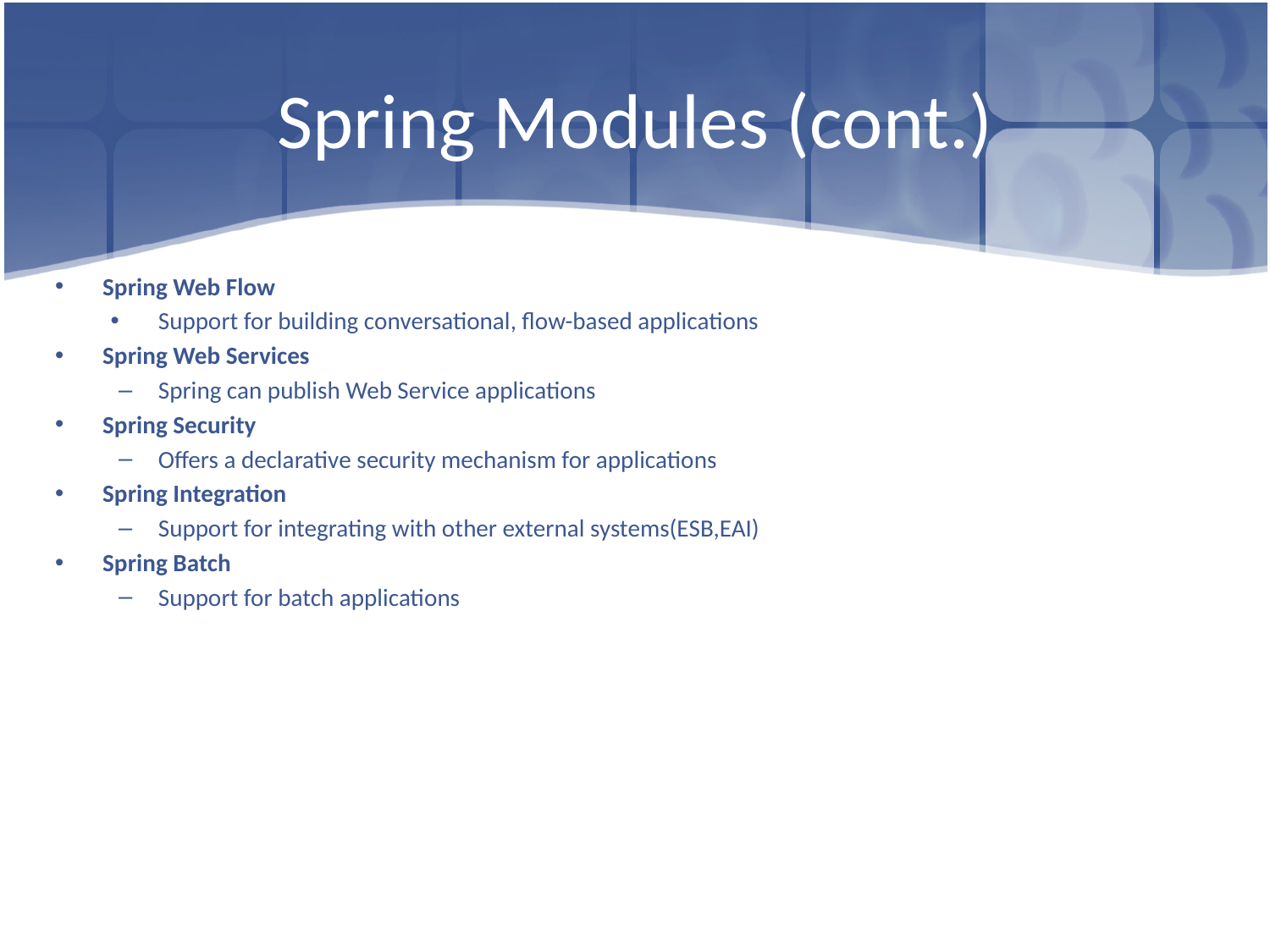

# Spring Modules (cont.)
Spring Web Flow
Support for building conversational, flow-based applications
Spring Web Services
Spring can publish Web Service applications
Spring Security
Offers a declarative security mechanism for applications
Spring Integration
Support for integrating with other external systems(ESB,EAI)
Spring Batch
Support for batch applications